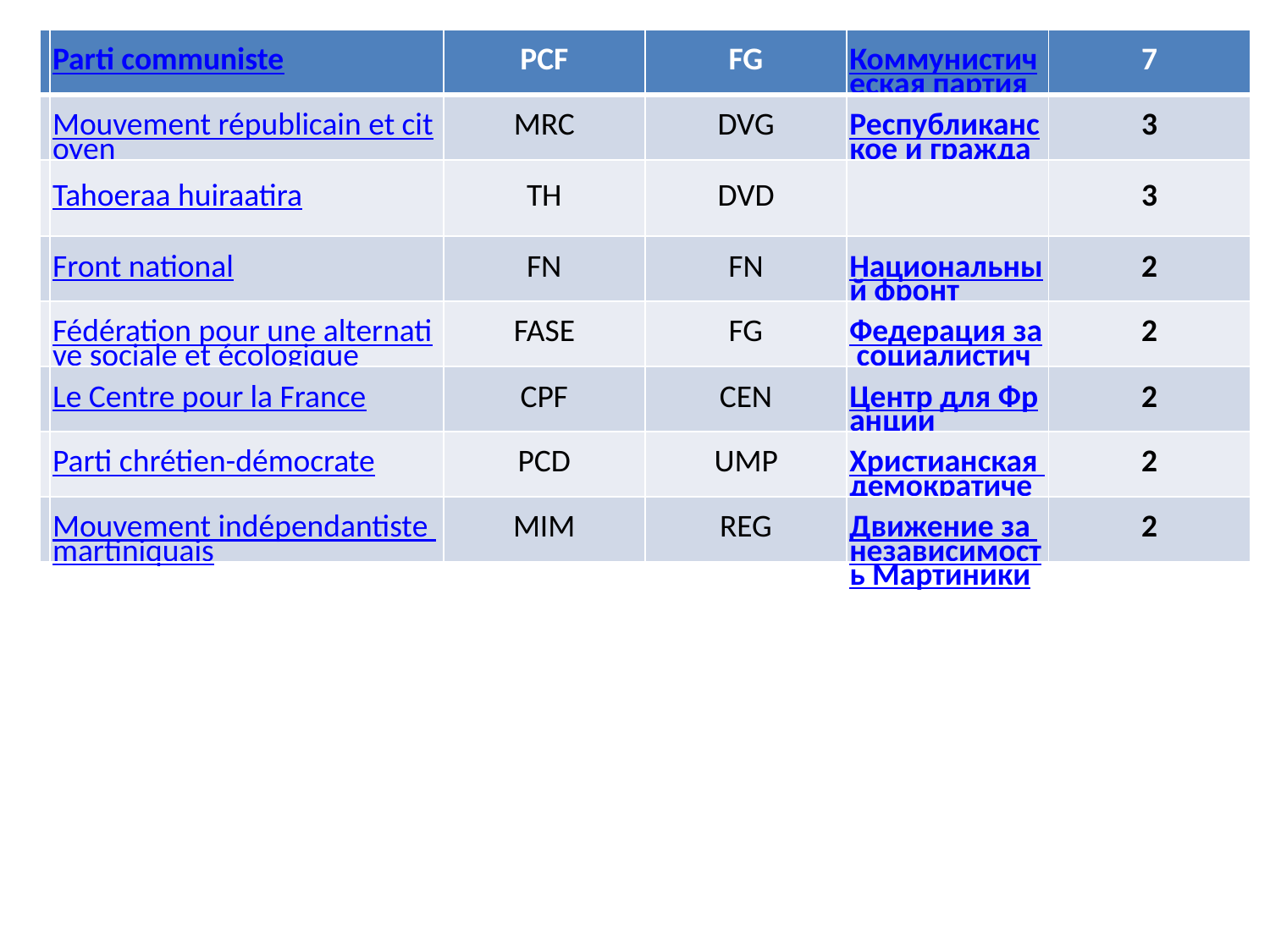

|  | Parti communiste | PCF | FG | Коммунистическая партия | 7 |
| --- | --- | --- | --- | --- | --- |
|  | Mouvement républicain et citoyen | MRC | DVG | Республиканское и гражданское движение | 3 |
|  | Tahoeraa huiraatira | TH | DVD |  | 3 |
|  | Front national | FN | FN | Национальный фронт | 2 |
|  | Fédération pour une alternative sociale et écologique | FASE | FG | Федерация за социалистическую альтернативу и экологию | 2 |
|  | Le Centre pour la France | CPF | CEN | Центр для Франции | 2 |
|  | Parti chrétien-démocrate | PCD | UMP | Христианская демократическая партия | 2 |
|  | Mouvement indépendantiste martiniquais | MIM | REG | Движение за независимость Мартиники | 2 |